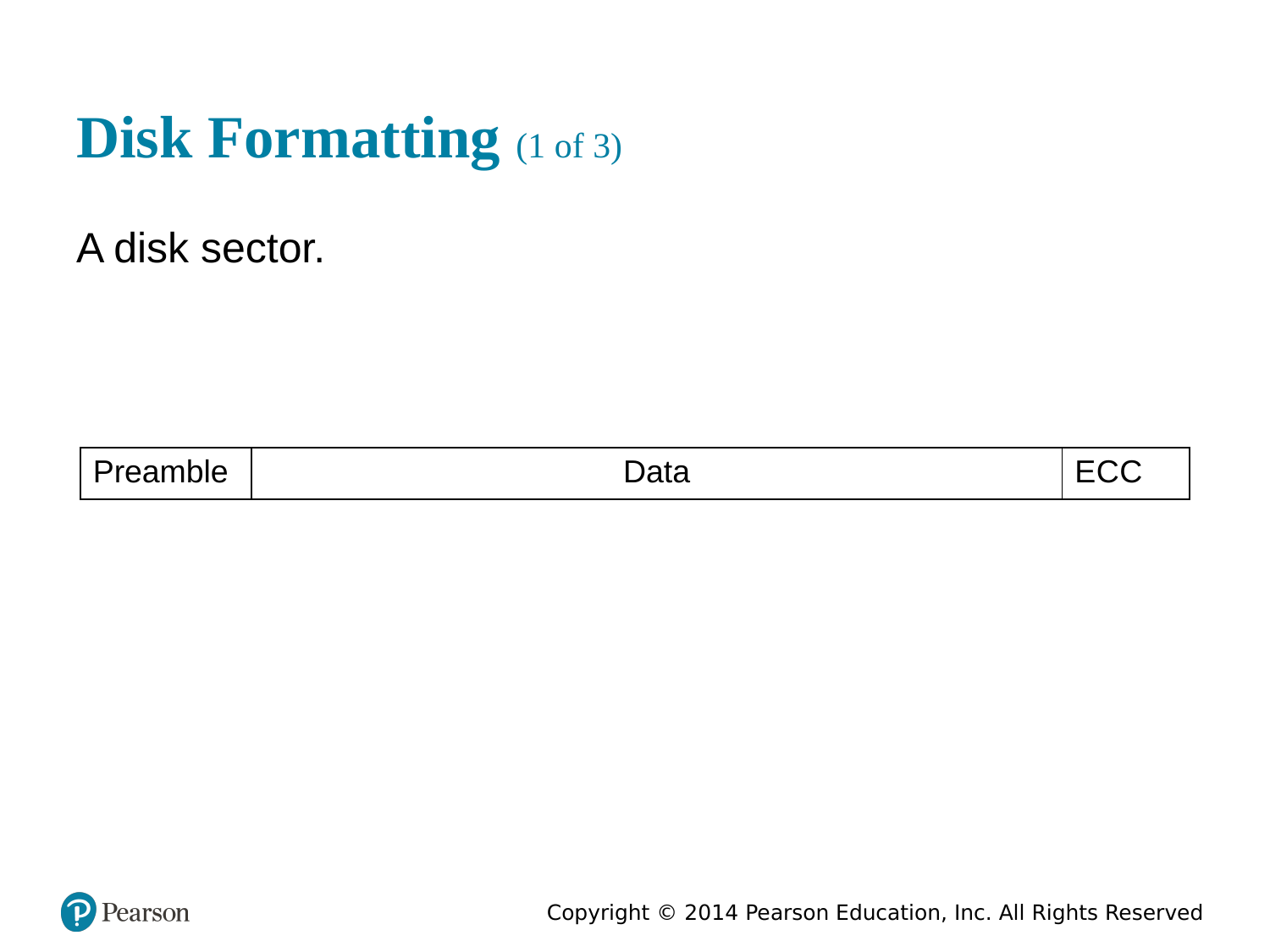

# Disk Formatting (1 of 3)
A disk sector.
| Preamble | Data | E C C |
| --- | --- | --- |